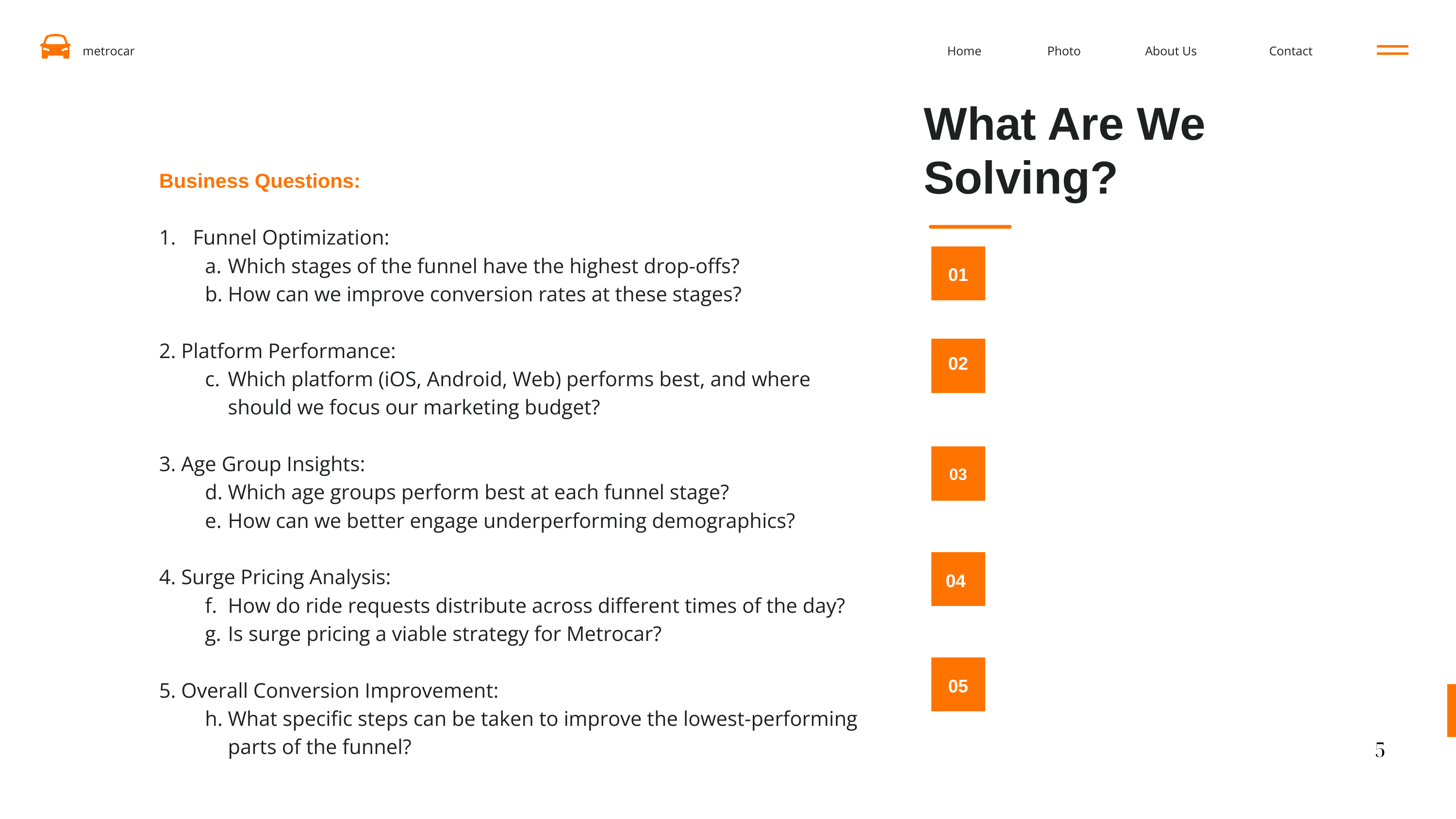

metrocar
Home
Photo
About Us
Contact

What Are We Solving?
Business Questions:

1._ Funnel Optimization:
Which stages of the funnel have the highest drop-offs?
How can we improve conversion rates at these stages?

2. Platform Performance:
Which platform (iOS, Android, Web) performs best, and where should we focus our marketing budget?

3. Age Group Insights:
Which age groups perform best at each funnel stage?
How can we better engage underperforming demographics?

4. Surge Pricing Analysis:
How do ride requests distribute across different times of the day?
Is surge pricing a viable strategy for Metrocar?

5. Overall Conversion Improvement:
What specific steps can be taken to improve the lowest-performing parts of the funnel?

01

02

03
04

04

05

5